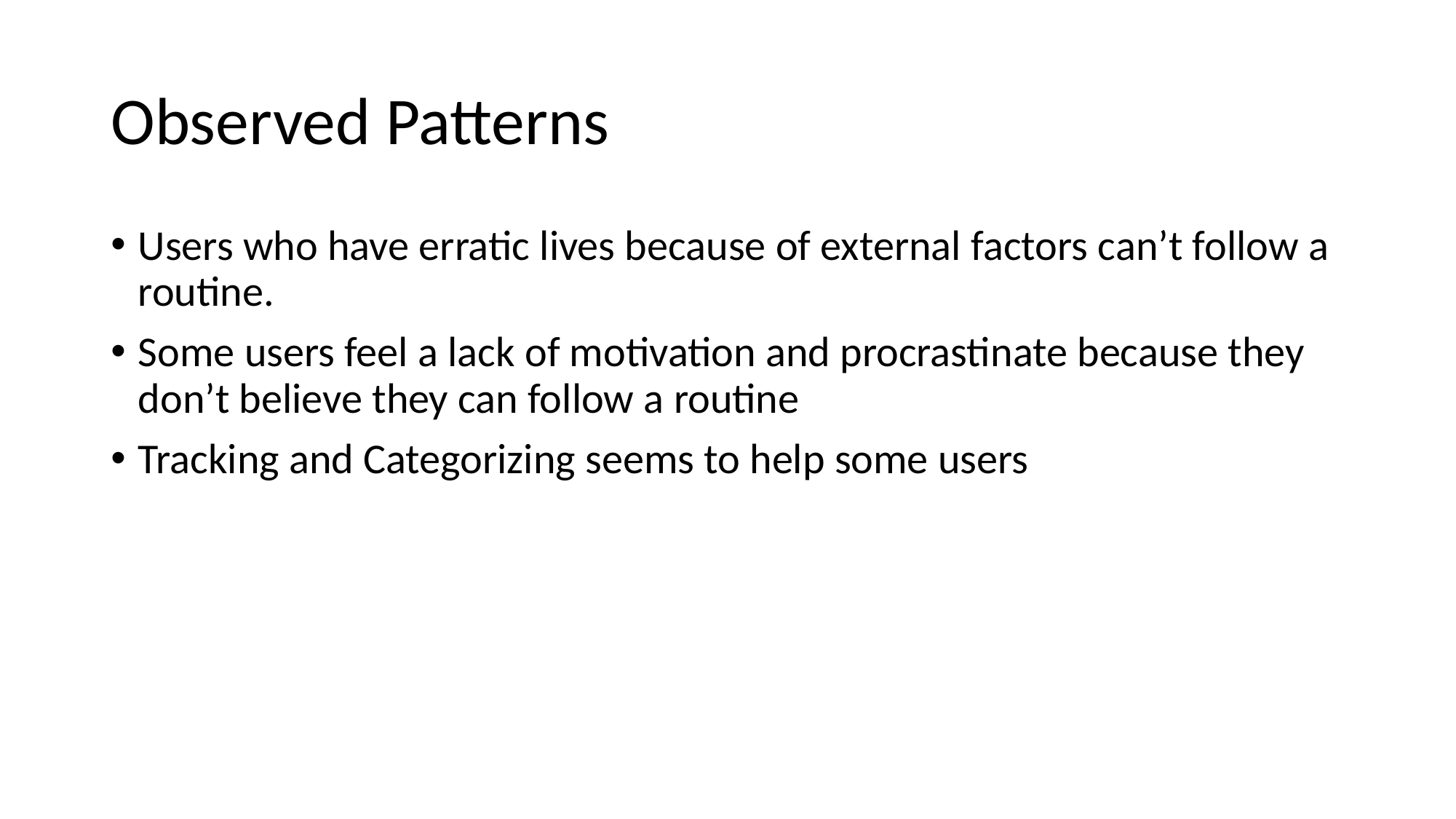

# Observed Patterns
Users who have erratic lives because of external factors can’t follow a routine.
Some users feel a lack of motivation and procrastinate because they don’t believe they can follow a routine
Tracking and Categorizing seems to help some users